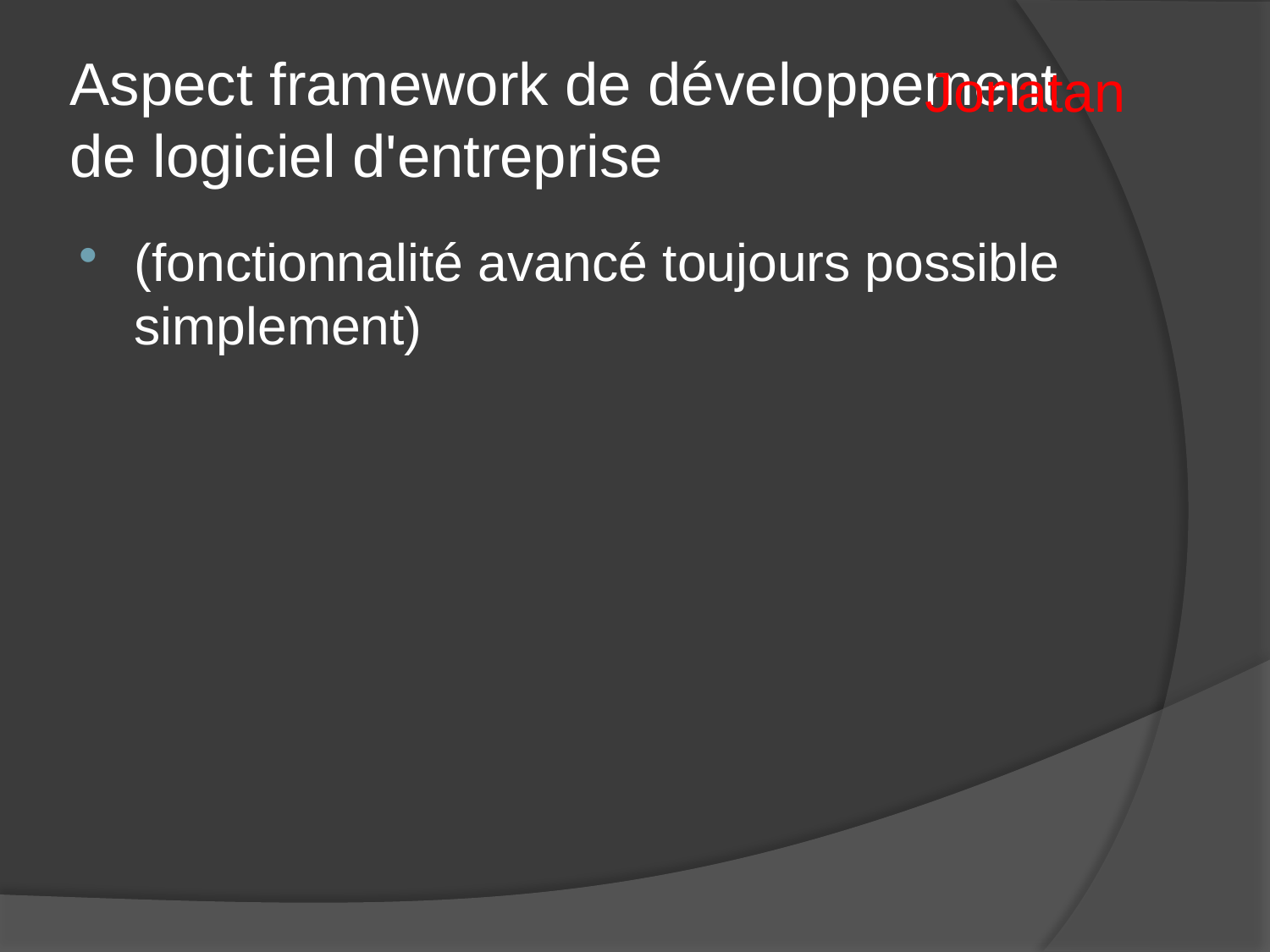

# Aspect framework de développement de logiciel d'entreprise
Jonatan
(fonctionnalité avancé toujours possible simplement)